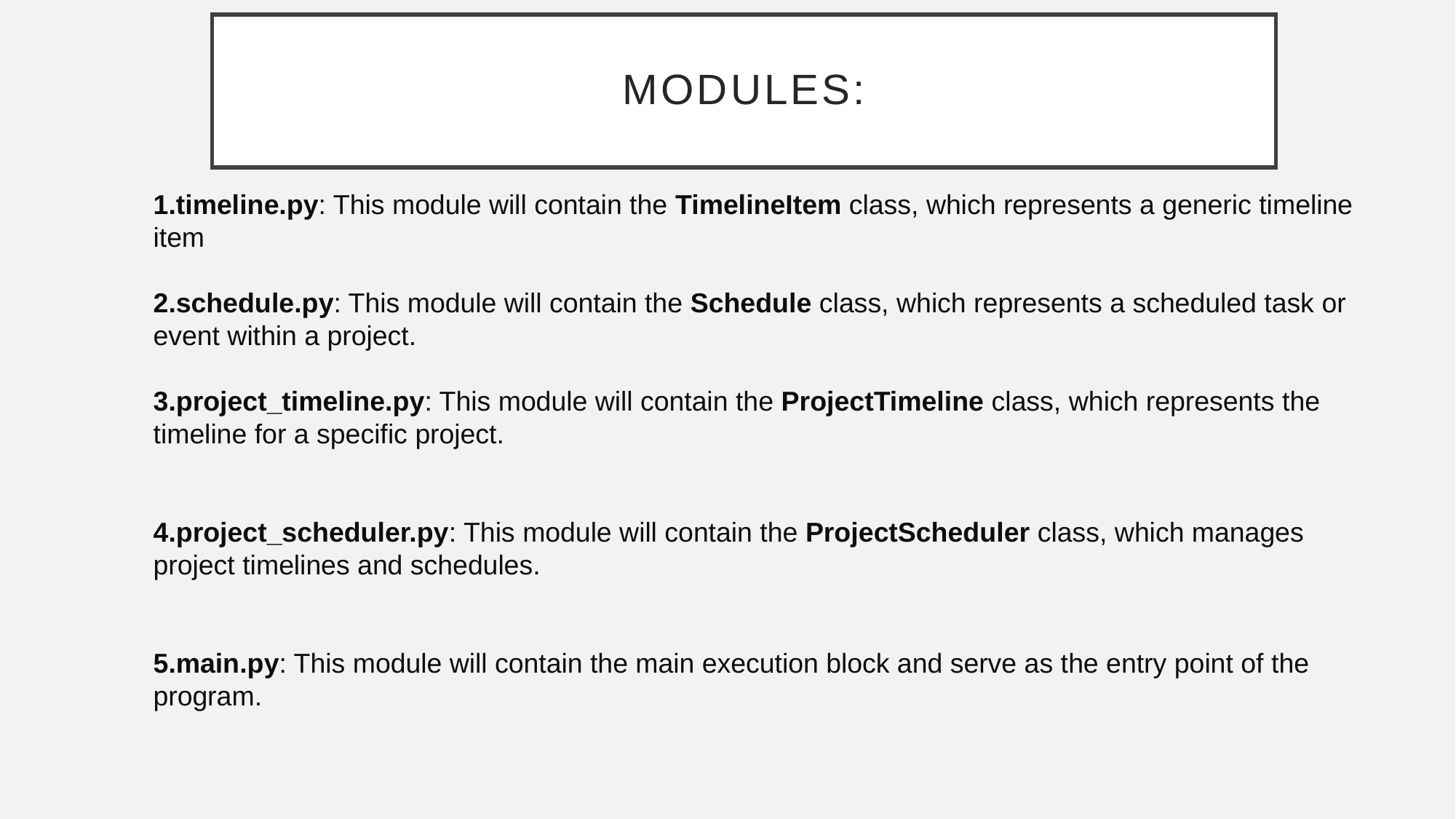

# MODULES:

timeline.py: This module will contain the TimelineItem class, which represents a generic timeline item

schedule.py: This module will contain the Schedule class, which represents a scheduled task or event within a project.

project_timeline.py: This module will contain the ProjectTimeline class, which represents the timeline for a specific project.

project_scheduler.py: This module will contain the ProjectScheduler class, which manages project timelines and schedules.

main.py: This module will contain the main execution block and serve as the entry point of the program.